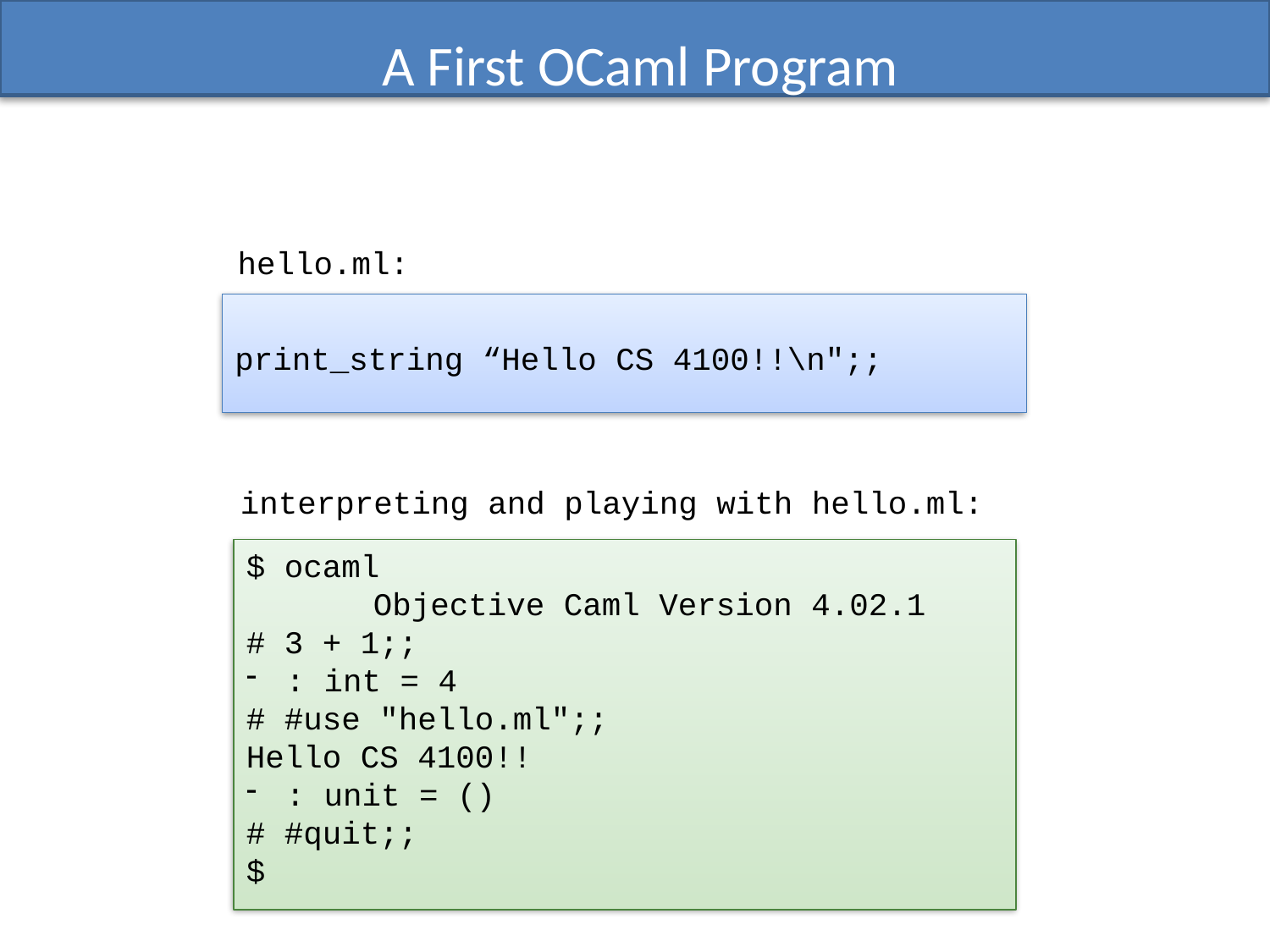

# A First OCaml Program
hello.ml:

print_string “Hello CS 4100!!\n";;

interpreting and playing with hello.ml:
$ ocaml
	Objective Caml Version 4.02.1
# 3 + 1;;
: int = 4
# #use "hello.ml";;
Hello CS 4100!!
: unit = ()
# #quit;;
$